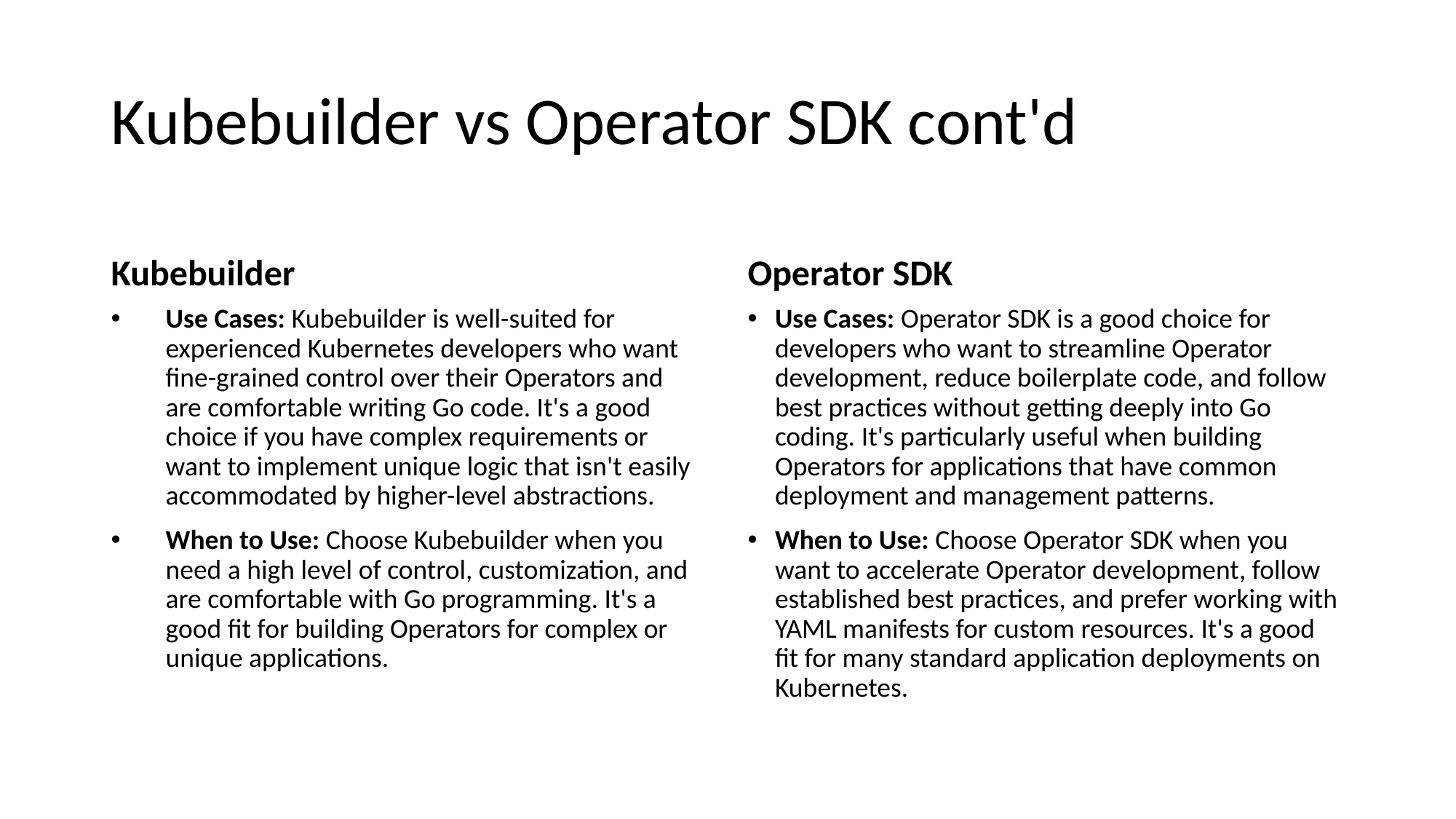

# Kubebuilder vs Operator SDK cont'd
Kubebuilder
Operator SDK
Use Cases: Kubebuilder is well-suited for experienced Kubernetes developers who want fine-grained control over their Operators and are comfortable writing Go code. It's a good choice if you have complex requirements or want to implement unique logic that isn't easily accommodated by higher-level abstractions.
When to Use: Choose Kubebuilder when you need a high level of control, customization, and are comfortable with Go programming. It's a good fit for building Operators for complex or unique applications.
Use Cases: Operator SDK is a good choice for developers who want to streamline Operator development, reduce boilerplate code, and follow best practices without getting deeply into Go coding. It's particularly useful when building Operators for applications that have common deployment and management patterns.
When to Use: Choose Operator SDK when you want to accelerate Operator development, follow established best practices, and prefer working with YAML manifests for custom resources. It's a good fit for many standard application deployments on Kubernetes.